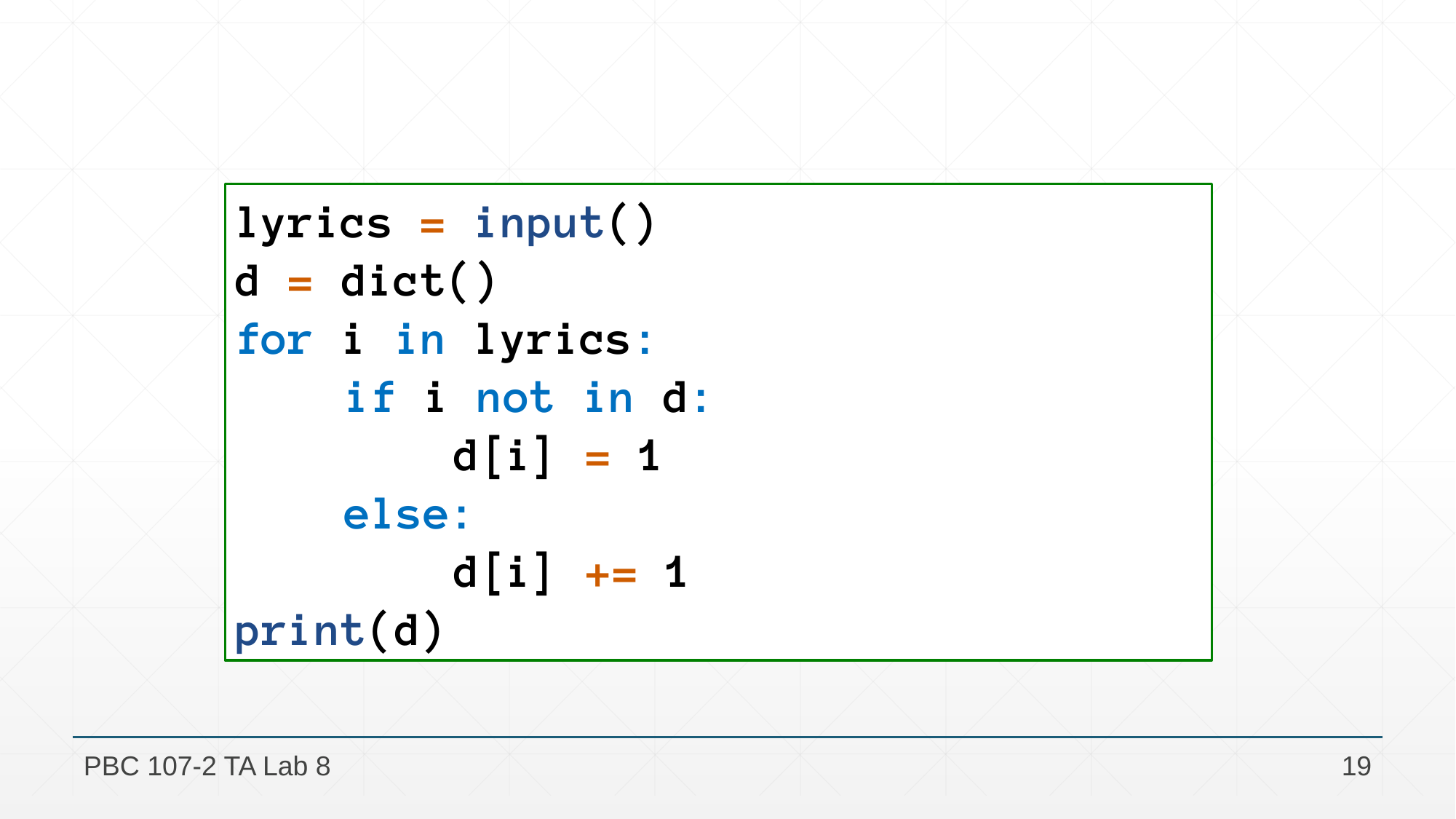

#
lyrics = input()
d = dict()
for i in lyrics:
	if i not in d:
		d[i] = 1
	else:
		d[i] += 1
print(d)

PBC 107-2 TA Lab 8
19